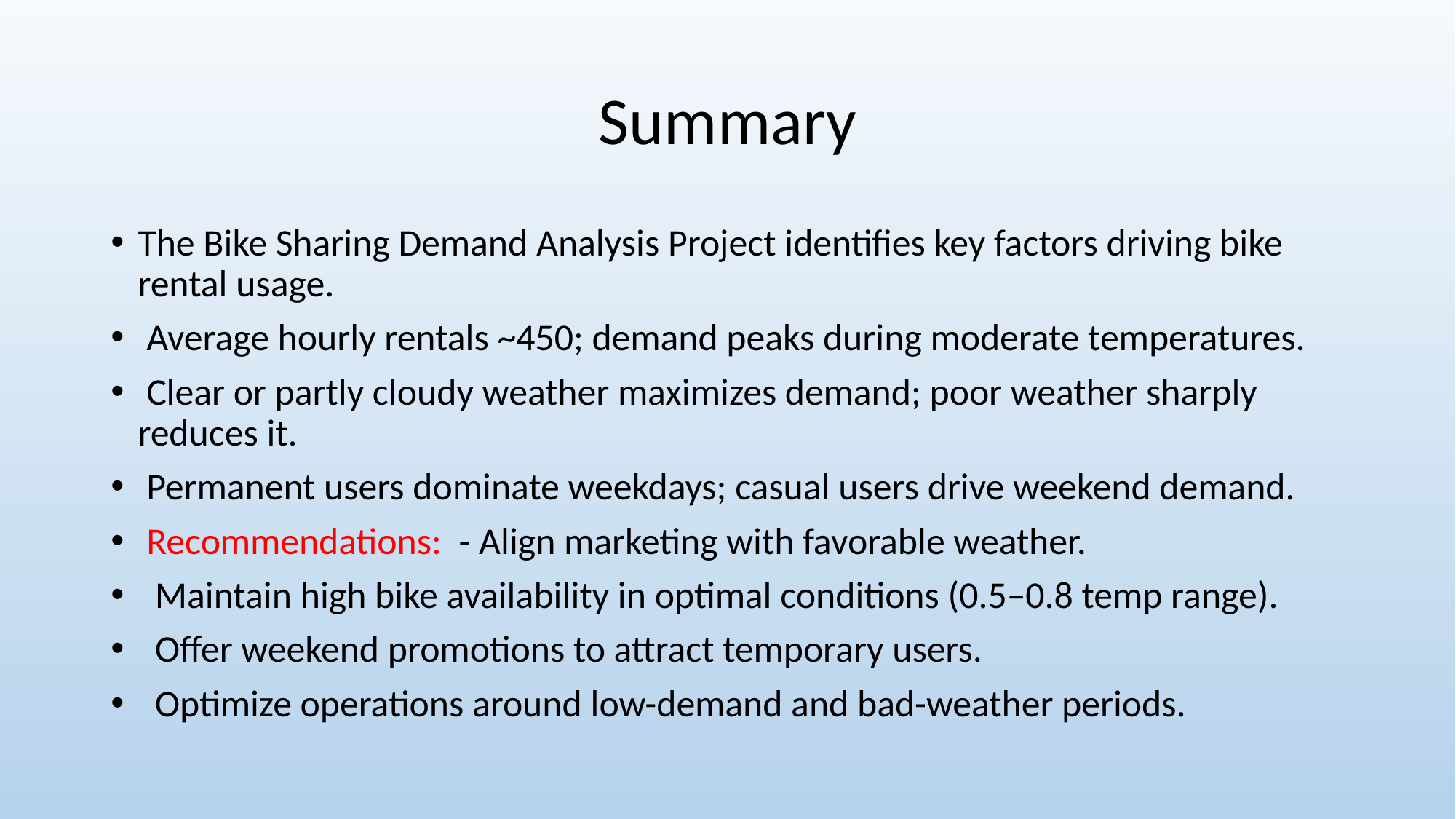

# Summary
The Bike Sharing Demand Analysis Project identifies key factors driving bike rental usage.
 Average hourly rentals ~450; demand peaks during moderate temperatures.
 Clear or partly cloudy weather maximizes demand; poor weather sharply reduces it.
 Permanent users dominate weekdays; casual users drive weekend demand.
 Recommendations:  - Align marketing with favorable weather.
  Maintain high bike availability in optimal conditions (0.5–0.8 temp range).
  Offer weekend promotions to attract temporary users.
  Optimize operations around low-demand and bad-weather periods.